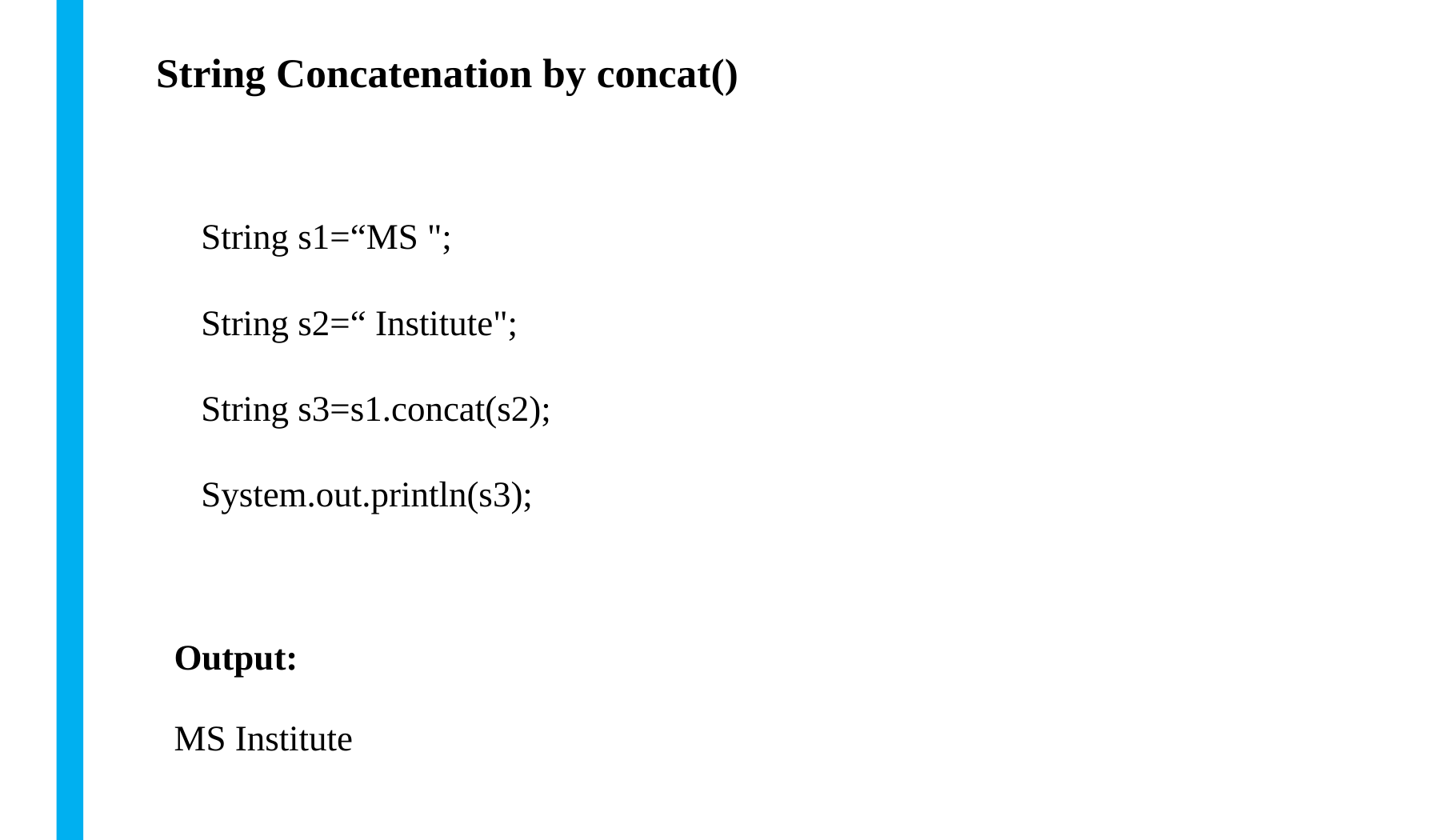

# String Concatenation by concat()
   String s1=“MS ";
   String s2=“ Institute";
   String s3=s1.concat(s2);
   System.out.println(s3);

Output:
MS Institute